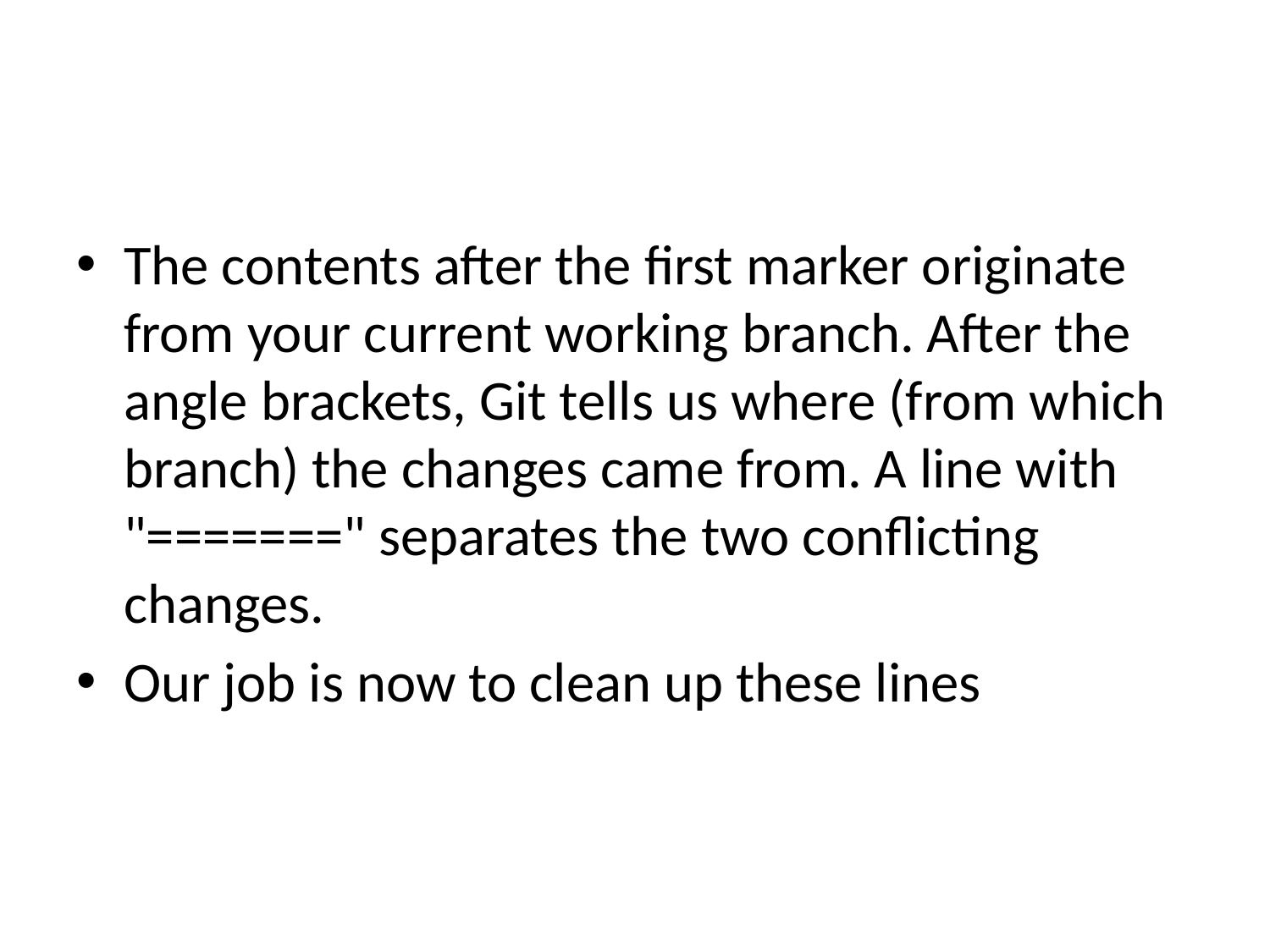

#
The contents after the first marker originate from your current working branch. After the angle brackets, Git tells us where (from which branch) the changes came from. A line with "=======" separates the two conflicting changes.
Our job is now to clean up these lines